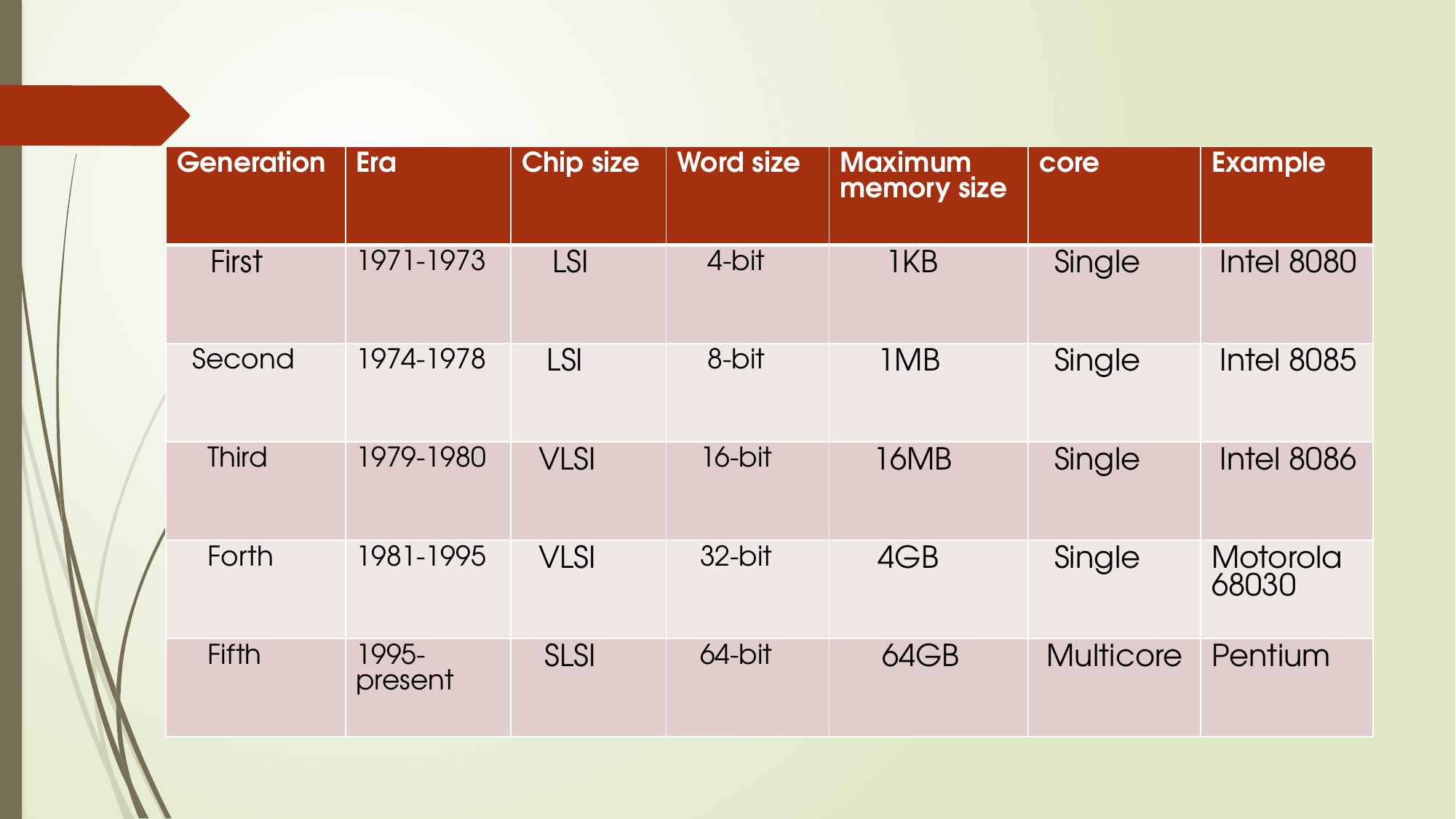

#
| Generation | Era | Chip size | Word size | Maximum memory size | core | Example |
| --- | --- | --- | --- | --- | --- | --- |
| First | 1971-1973 | LSI | 4-bit | 1KB | Single | Intel 8080 |
| Second | 1974-1978 | LSI | 8-bit | 1MB | Single | Intel 8085 |
| Third | 1979-1980 | VLSI | 16-bit | 16MB | Single | Intel 8086 |
| Forth | 1981-1995 | VLSI | 32-bit | 4GB | Single | Motorola 68030 |
| Fifth | 1995-present | SLSI | 64-bit | 64GB | Multicore | Pentium |